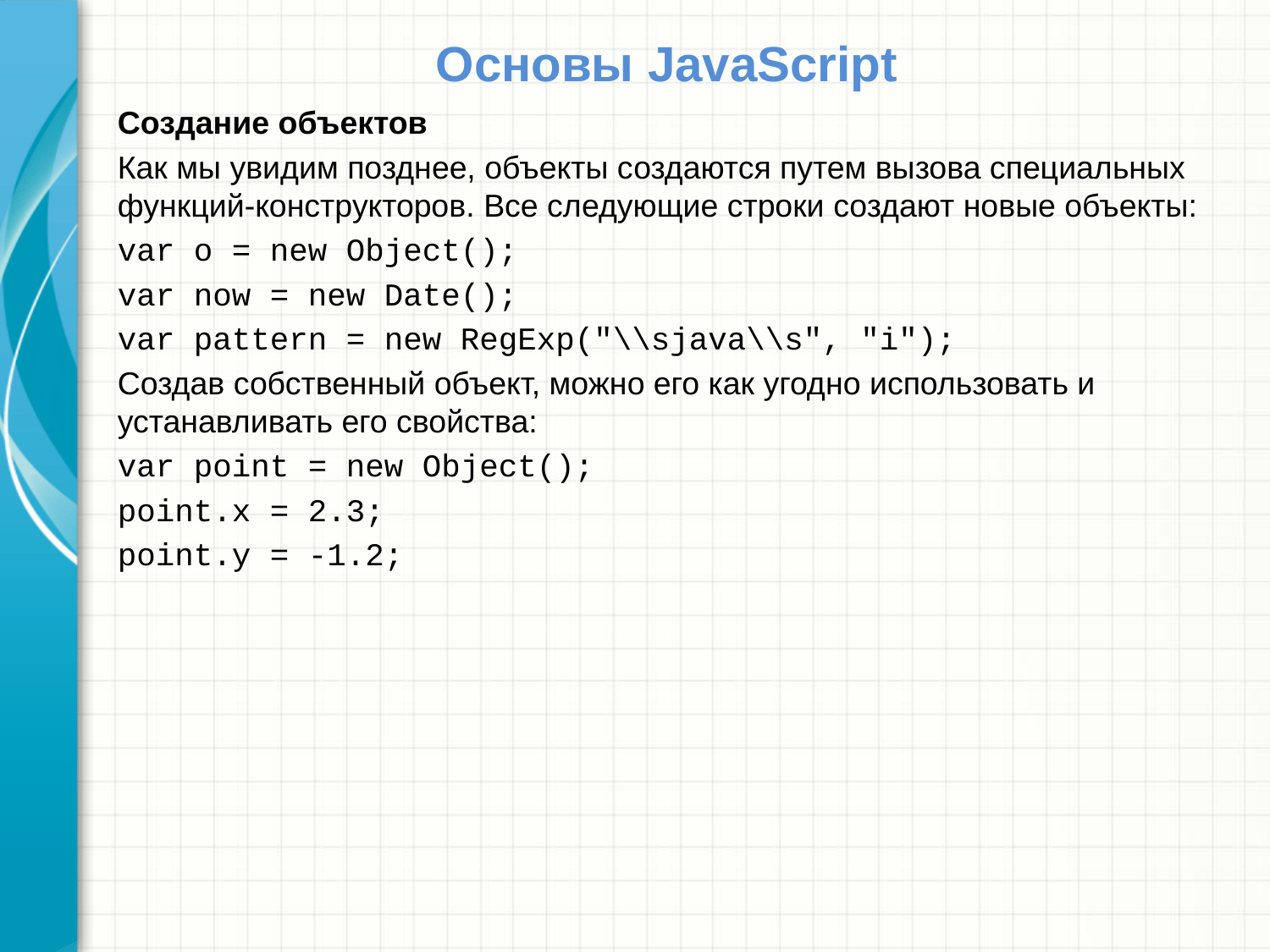

# Основы JavaScript
Создание объектов
Как мы увидим позднее, объекты создаются путем вызова специальных функций-конструкторов. Все следующие строки создают новые объекты:
var o = new Object();
var now = new Date();
var pattern = new RegExp("\\sjava\\s", "i");
Создав собственный объект, можно его как угодно использовать и устанавливать его свойства:
var point = new Object();
point.x = 2.3;
point.y = -1.2;